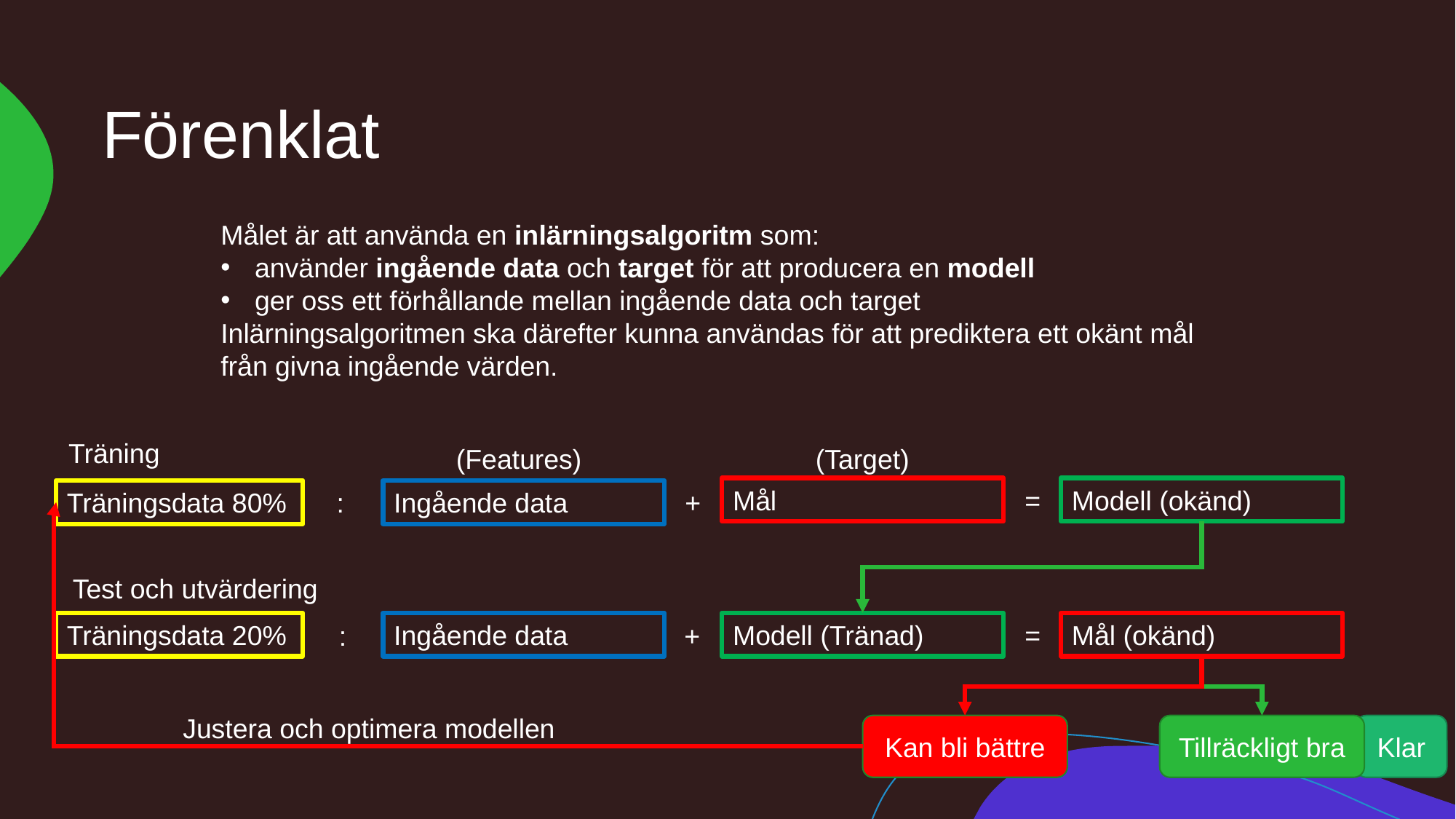

# Förenklat
Målet är att använda en inlärningsalgoritm som:
använder ingående data och target för att producera en modell
ger oss ett förhållande mellan ingående data och target
Inlärningsalgoritmen ska därefter kunna användas för att prediktera ett okänt mål från givna ingående värden.
Träning
(Features)
(Target)
Mål
=
Modell (okänd)
Träningsdata 80%
:
Ingående data
+
Test och utvärdering
Träningsdata 20%
Ingående data
Modell (Tränad)
=
Mål (okänd)
:
+
Justera och optimera modellen
Kan bli bättre
Tillräckligt bra
Klar